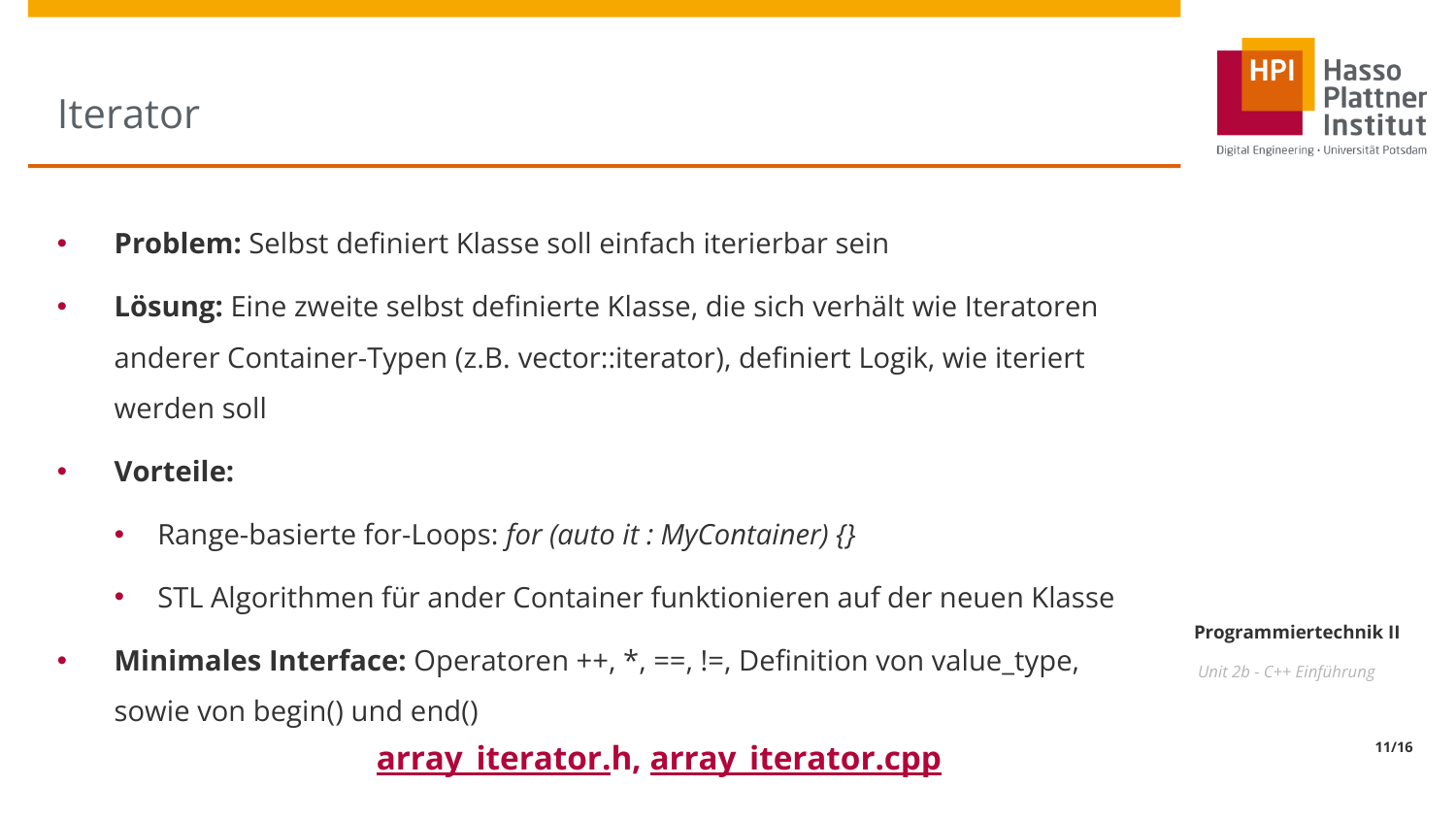

# Iterator
Problem: Selbst definiert Klasse soll einfach iterierbar sein
Lösung: Eine zweite selbst definierte Klasse, die sich verhält wie Iteratoren anderer Container-Typen (z.B. vector::iterator), definiert Logik, wie iteriert werden soll
Vorteile:
Range-basierte for-Loops: for (auto it : MyContainer) {}
STL Algorithmen für ander Container funktionieren auf der neuen Klasse
Minimales Interface: Operatoren ++, *, ==, !=, Definition von value_type, sowie von begin() und end()

array_iterator.h, array_iterator.cpp